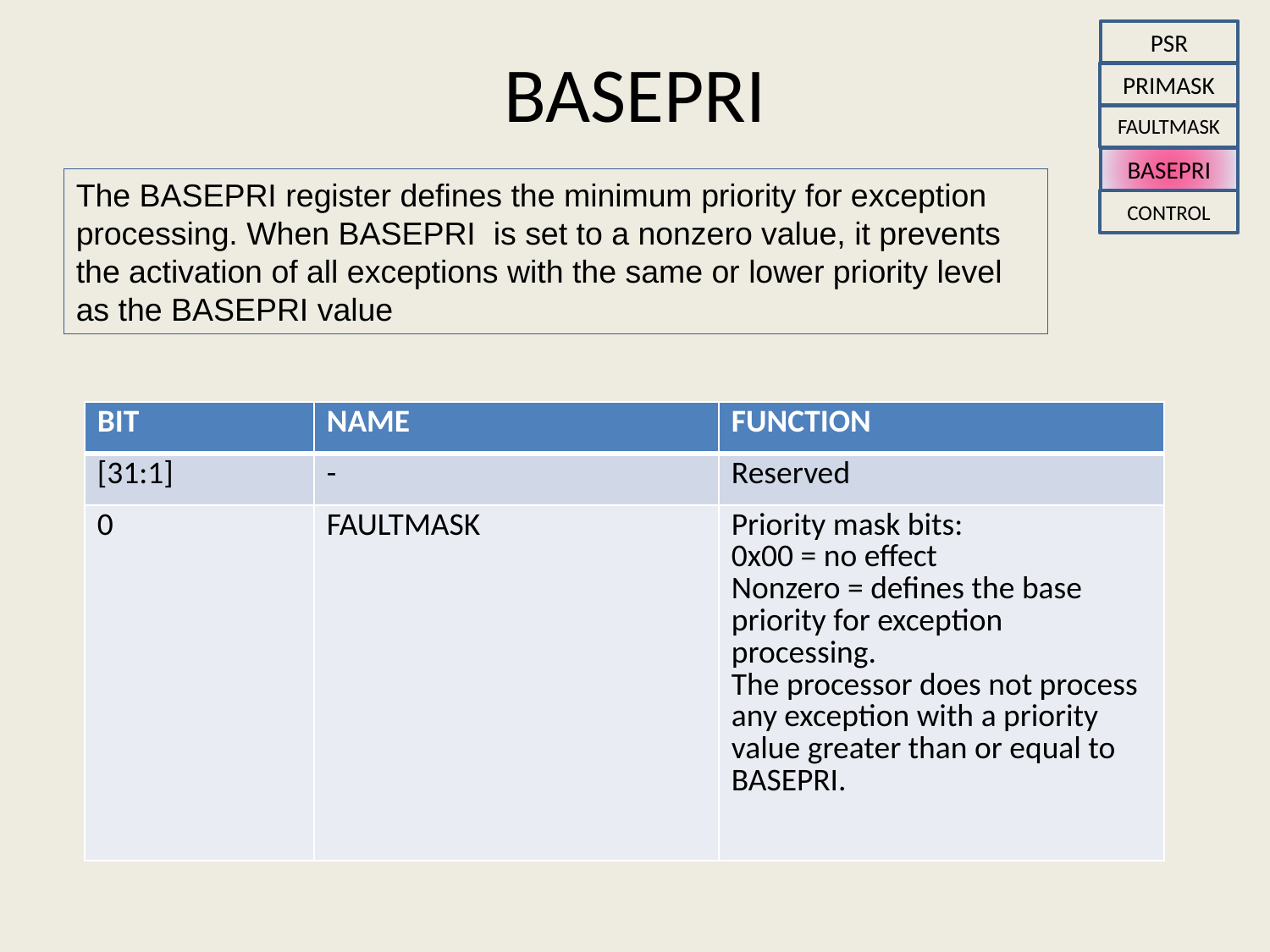

PSR
BASEPRI
PRIMASK
FAULTMASK
BASEPRI
The BASEPRI register defines the minimum priority for exception processing. When BASEPRI  is set to a nonzero value, it prevents the activation of all exceptions with the same or lower priority level as the BASEPRI value
CONTROL
| BIT | NAME | FUNCTION |
| --- | --- | --- |
| [31:1] | - | Reserved |
| 0 | FAULTMASK | Priority mask bits: 0x00 = no effect Nonzero = defines the base priority for exception processing. The processor does not process any exception with a priority value greater than or equal to BASEPRI. |